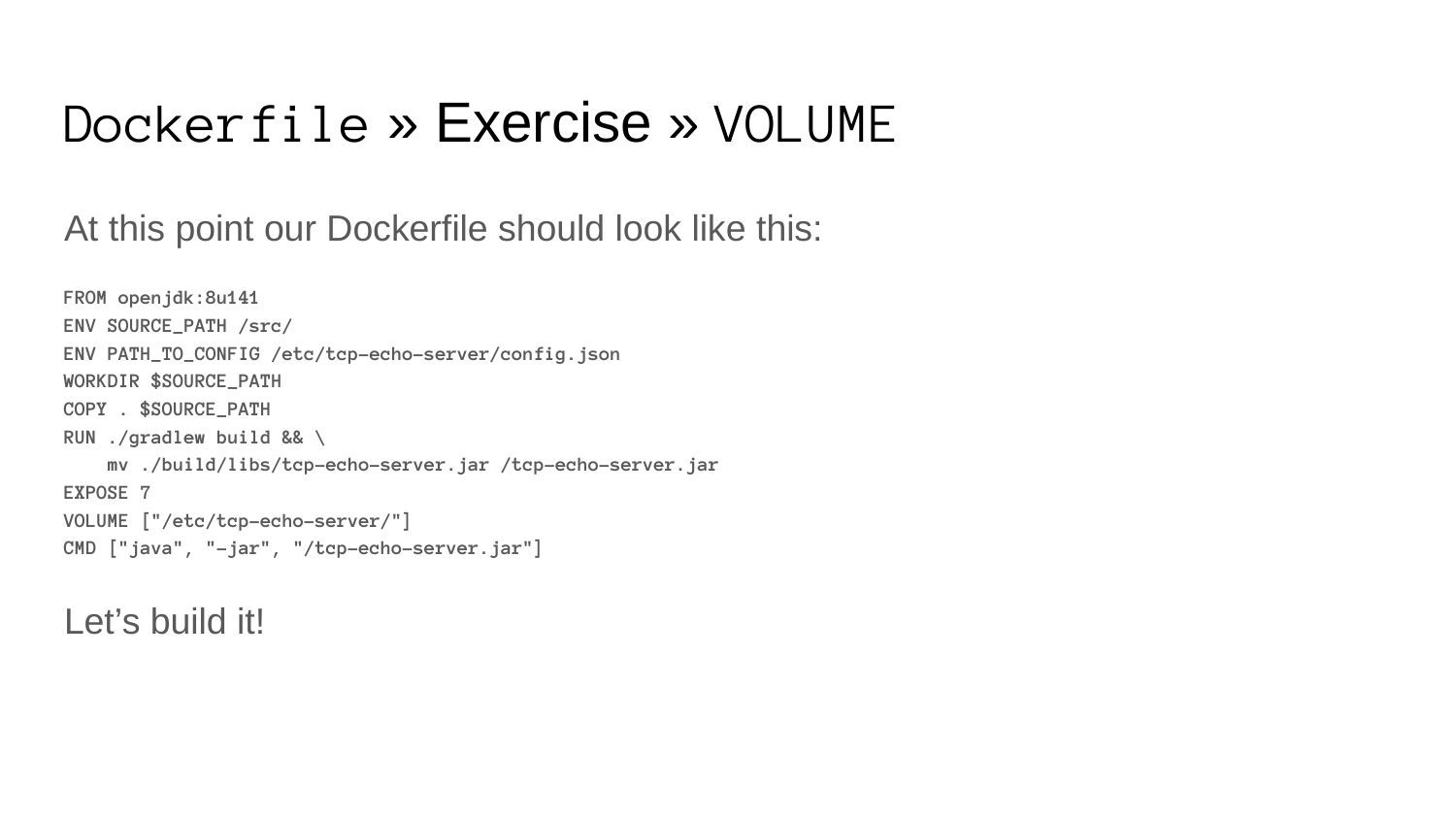

# Dockerfile » Exercise » VOLUME

At this point our Dockerfile should look like this:
FROM openjdk:8u141
ENV SOURCE_PATH /src/
ENV PATH_TO_CONFIG /etc/tcp-echo-server/config.json
WORKDIR $SOURCE_PATH
COPY . $SOURCE_PATH
RUN ./gradlew build && \
    mv ./build/libs/tcp-echo-server.jar /tcp-echo-server.jar
EXPOSE 7
VOLUME ["/etc/tcp-echo-server/"]
CMD ["java", "-jar", "/tcp-echo-server.jar"]
Let’s build it!